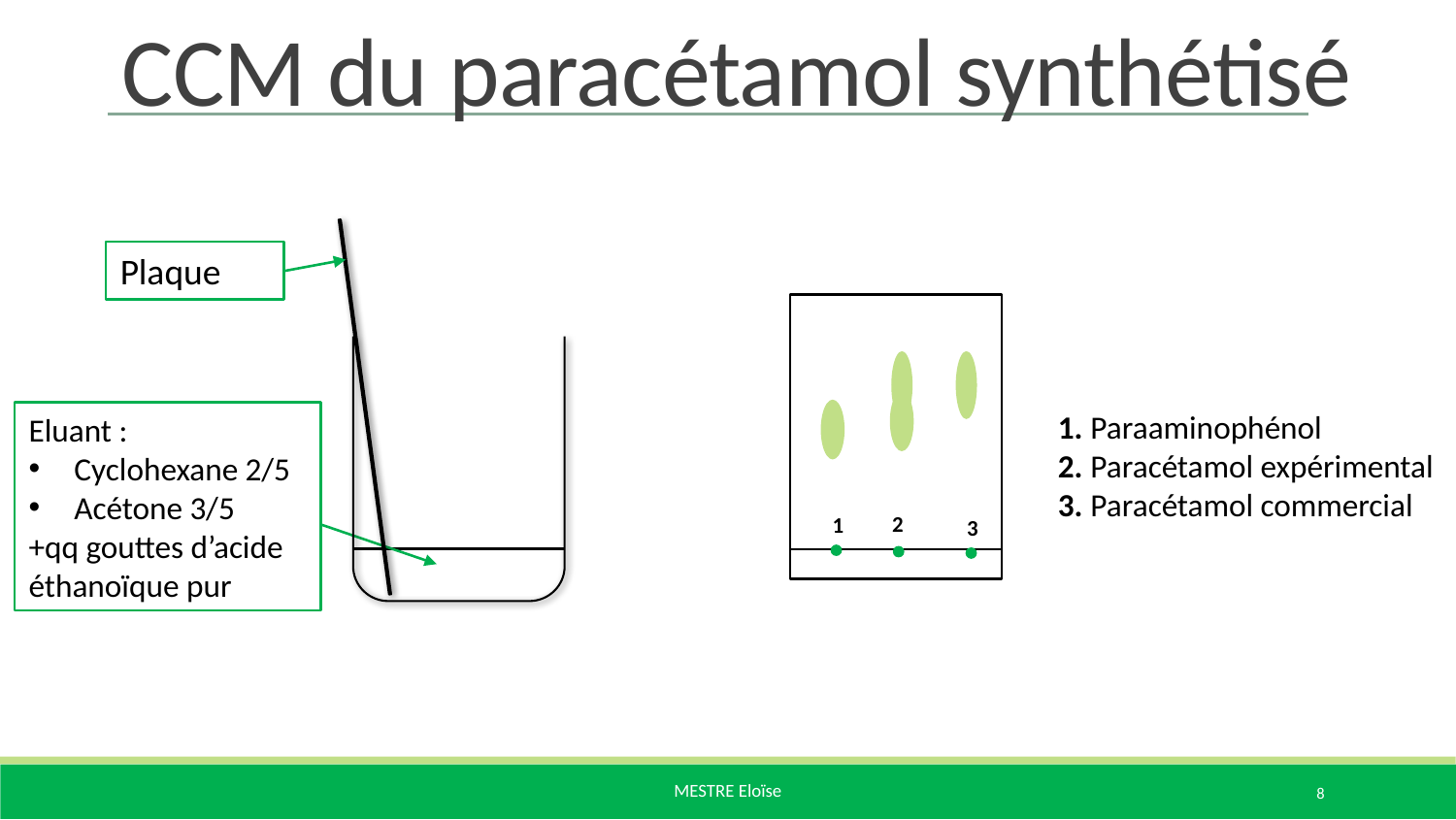

# CCM du paracétamol synthétisé

Plaque
Eluant :
Cyclohexane 2/5
Acétone 3/5
+qq gouttes d’acide éthanoïque pur

2
1
3

1. Paraaminophénol
2. Paracétamol expérimental
3. Paracétamol commercial
8